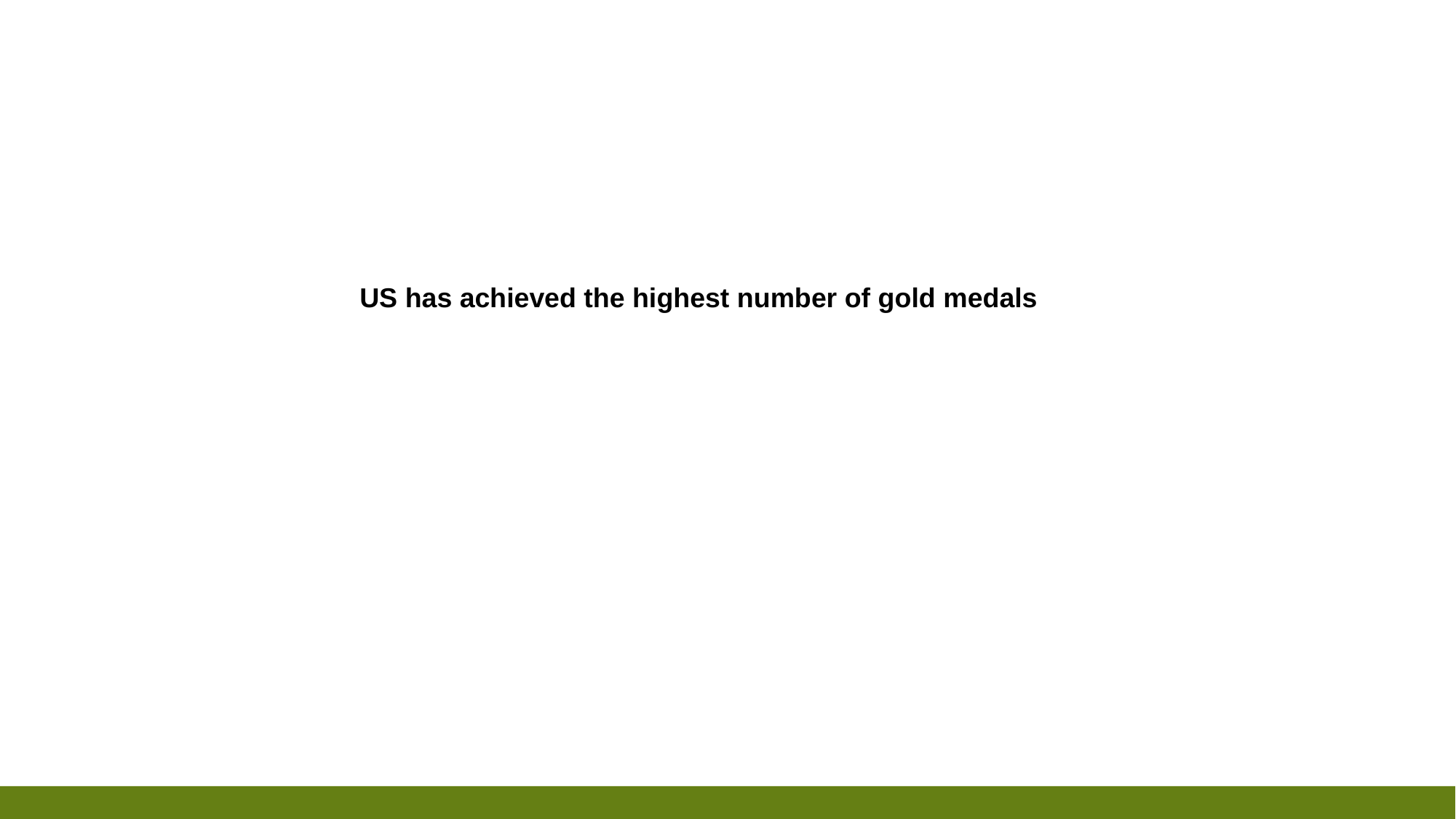

US has achieved the highest number of gold medals